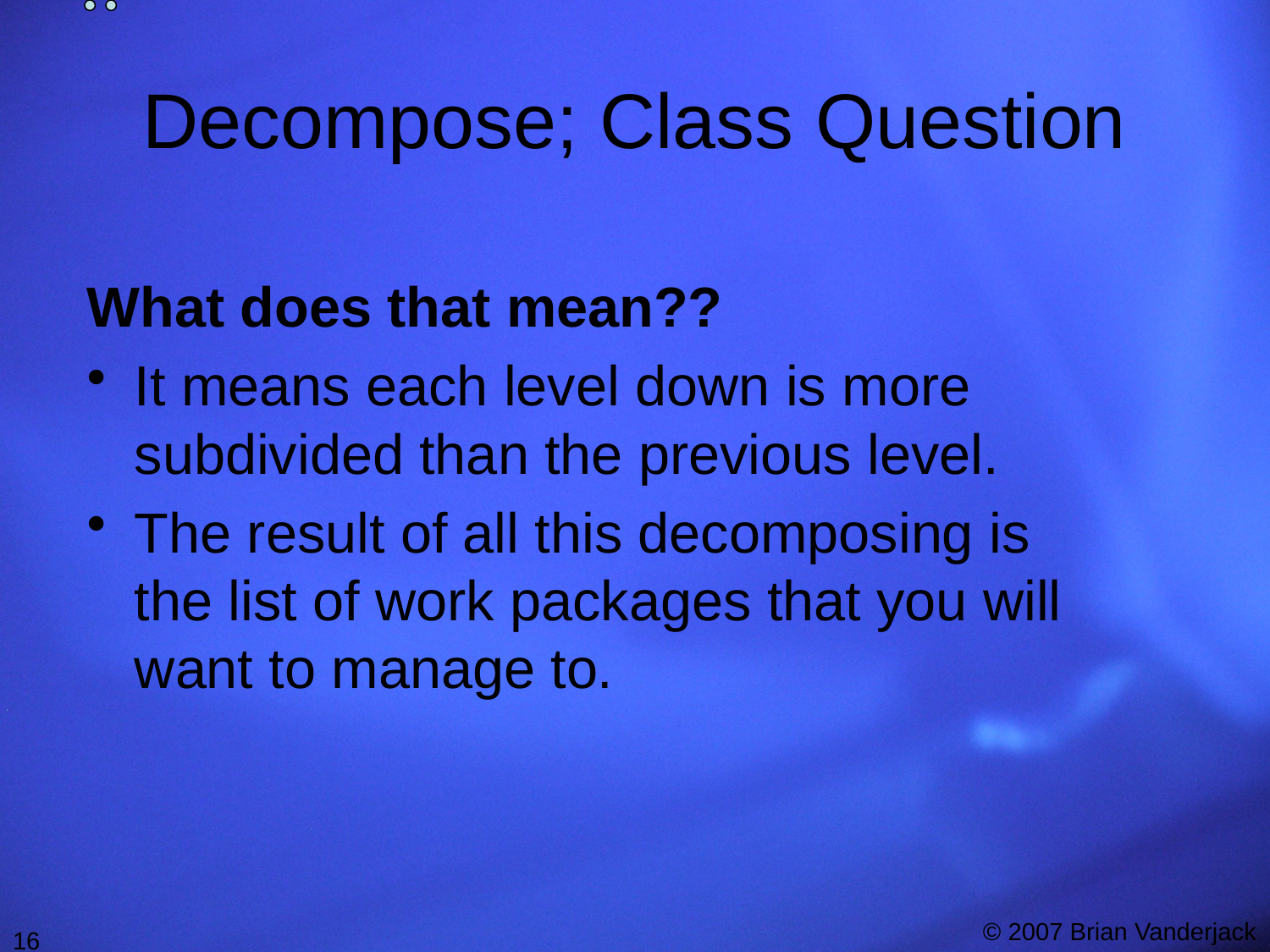

# Decompose; Class Question
What does that mean??
It means each level down is more subdivided than the previous level.
The result of all this decomposing is the list of work packages that you will want to manage to.
16